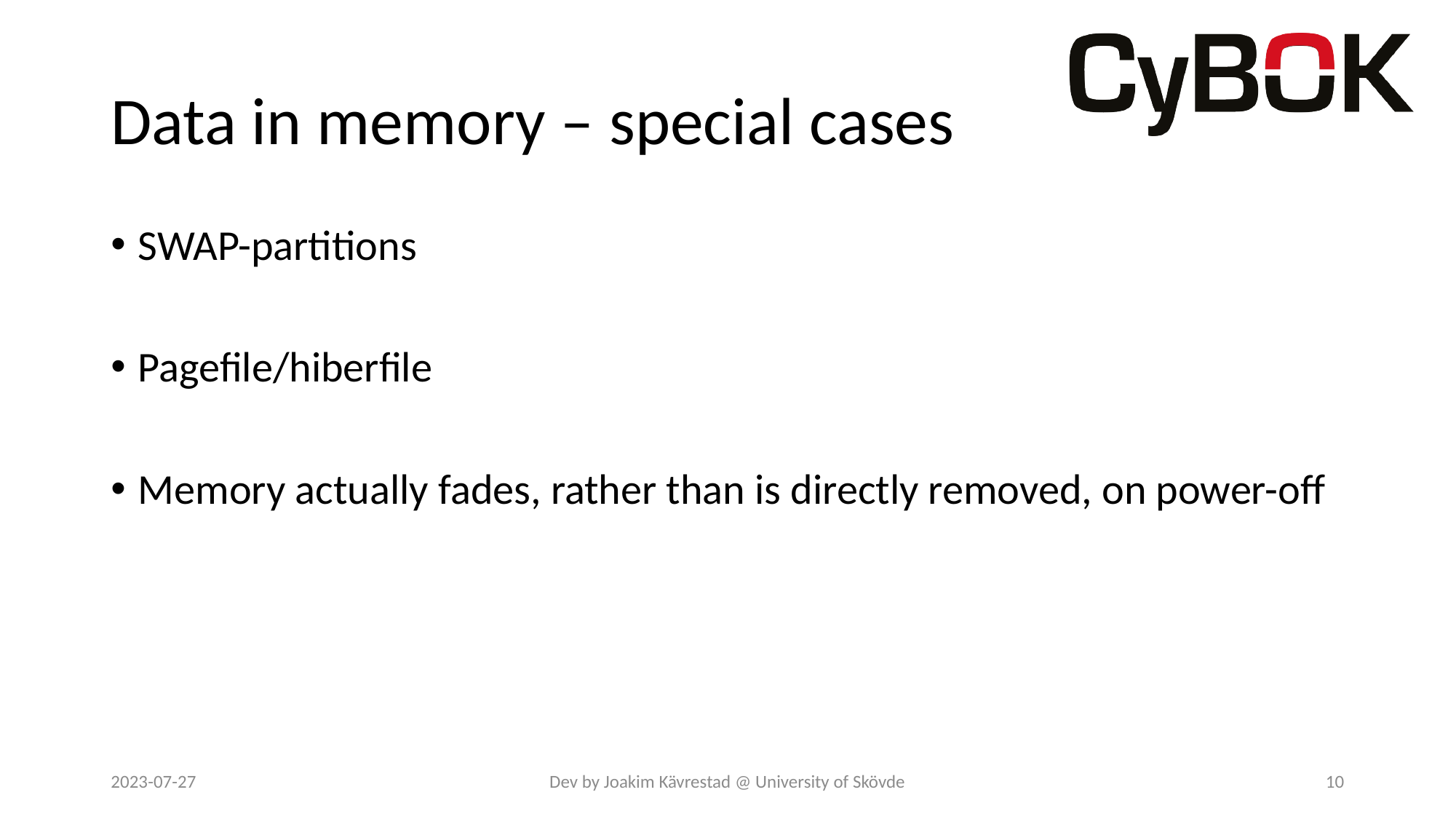

# Data in memory – special cases
SWAP-partitions

Pagefile/hiberfile

Memory actually fades, rather than is directly removed, on power-off

2023-07-27
Dev by Joakim Kävrestad @ University of Skövde
10